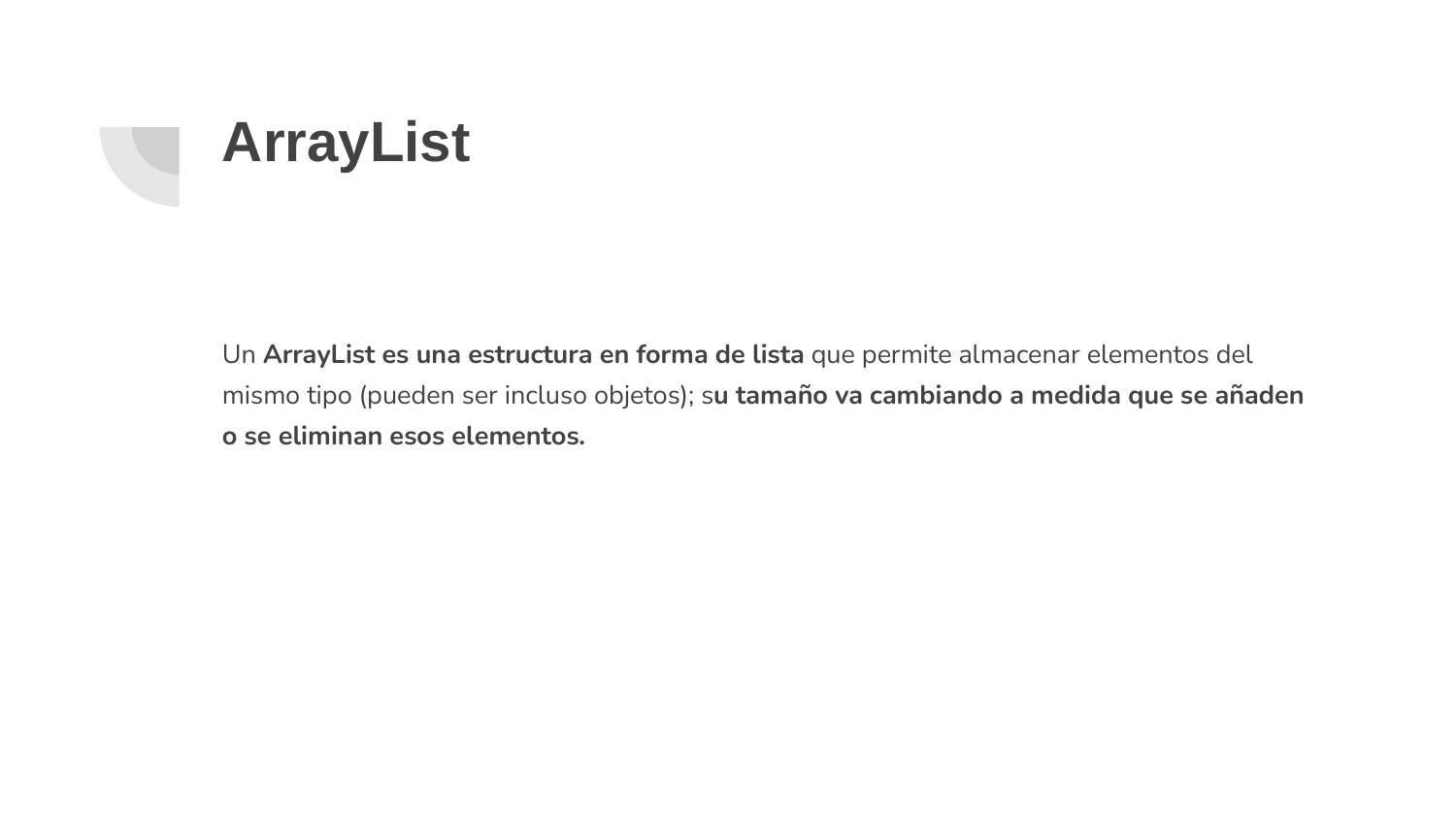

# ArrayList
Un ArrayList es una estructura en forma de lista que permite almacenar elementos del mismo tipo (pueden ser incluso objetos); su tamaño va cambiando a medida que se añaden o se eliminan esos elementos.